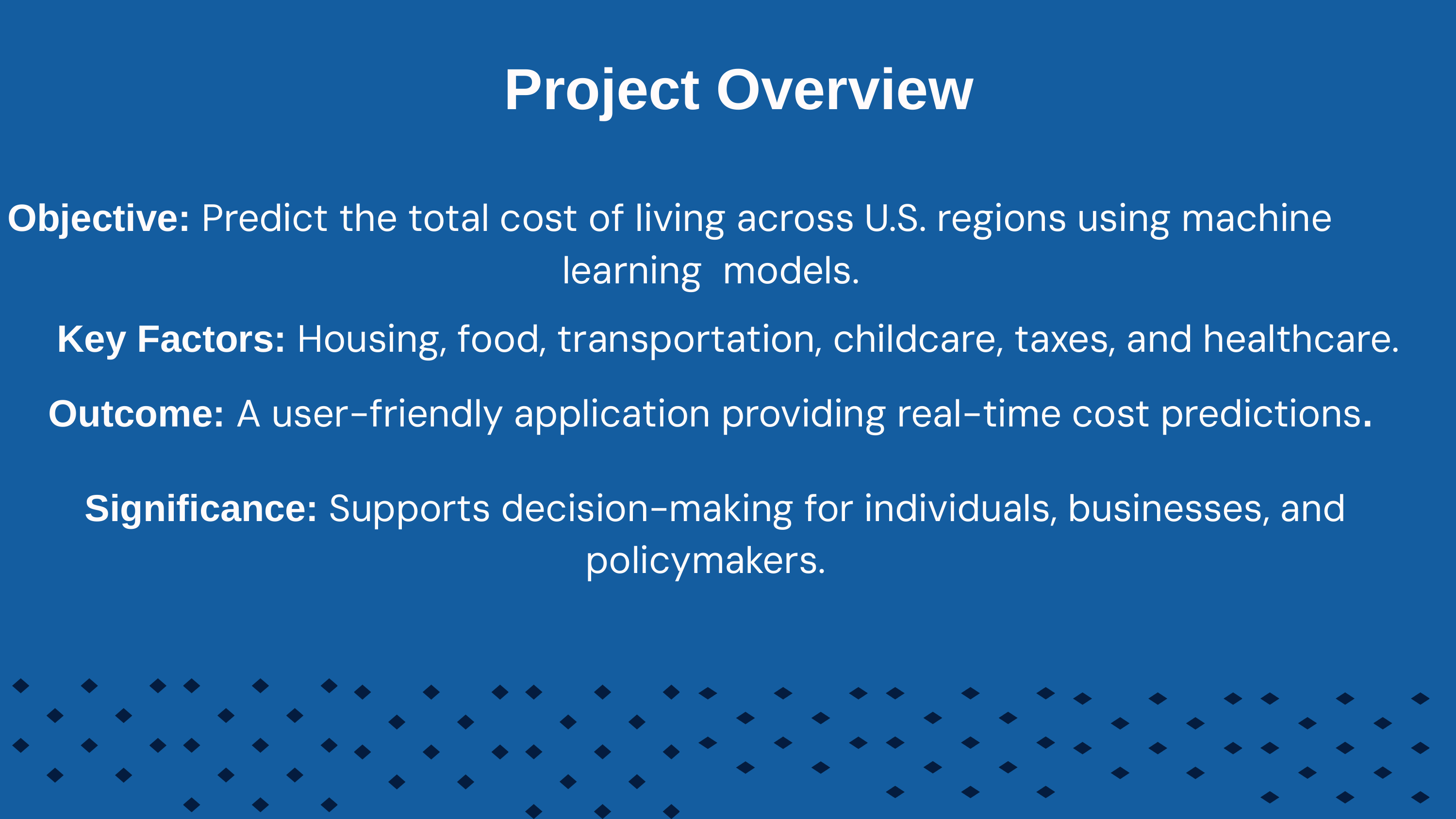

Project Overview
Objective: Predict the total cost of living across U.S. regions using machine         learning  models.
   Key Factors: Housing, food, transportation, childcare, taxes, and healthcare.

Outcome: A user-friendly application providing real-time cost predictions.

Significance: Supports decision-making for individuals, businesses, and policymakers.